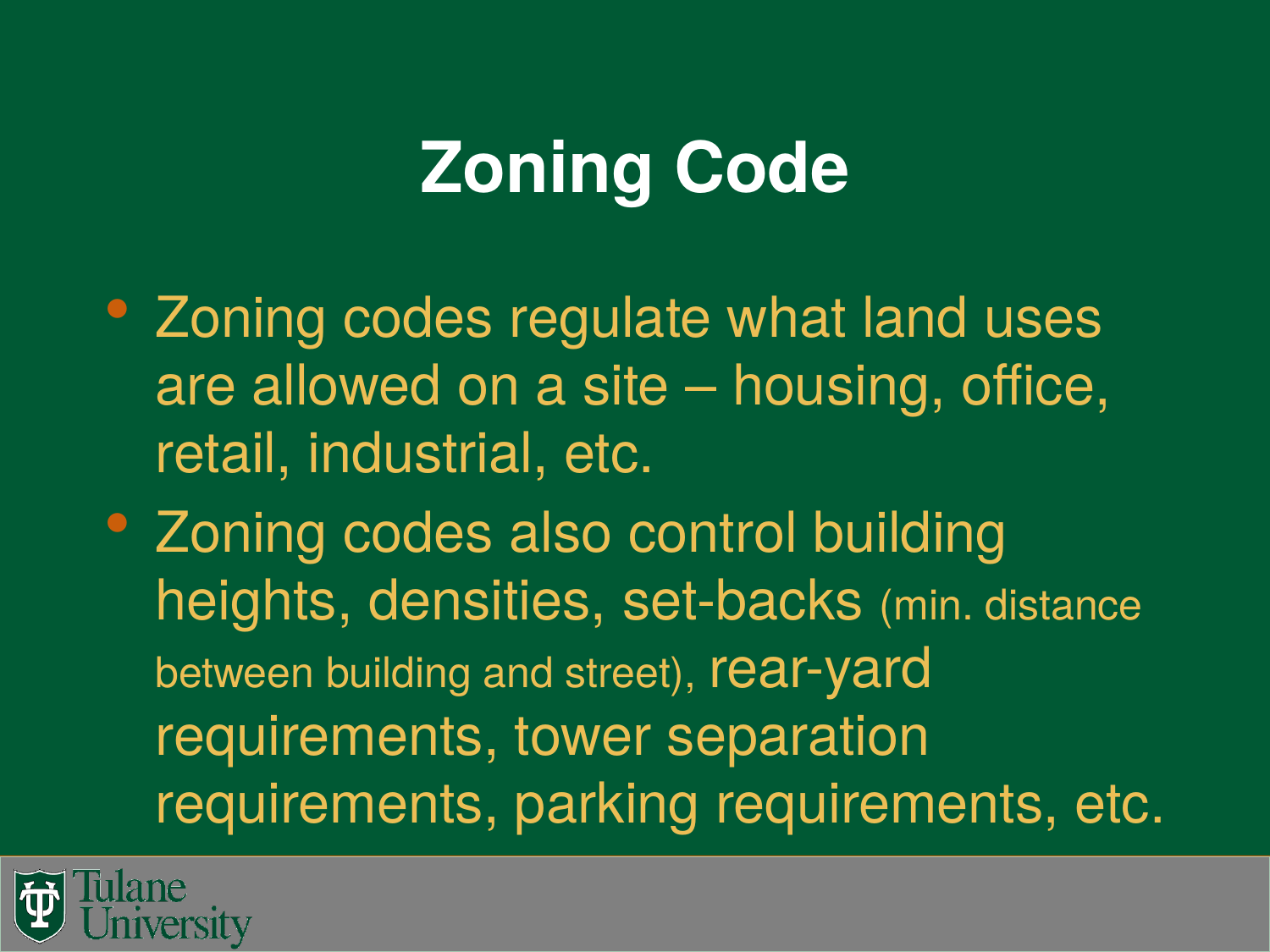

# Zoning Code
Zoning codes regulate what land uses are allowed on a site – housing, office, retail, industrial, etc.
Zoning codes also control building heights, densities, set-backs (min. distance between building and street), rear-yard requirements, tower separation requirements, parking requirements, etc.